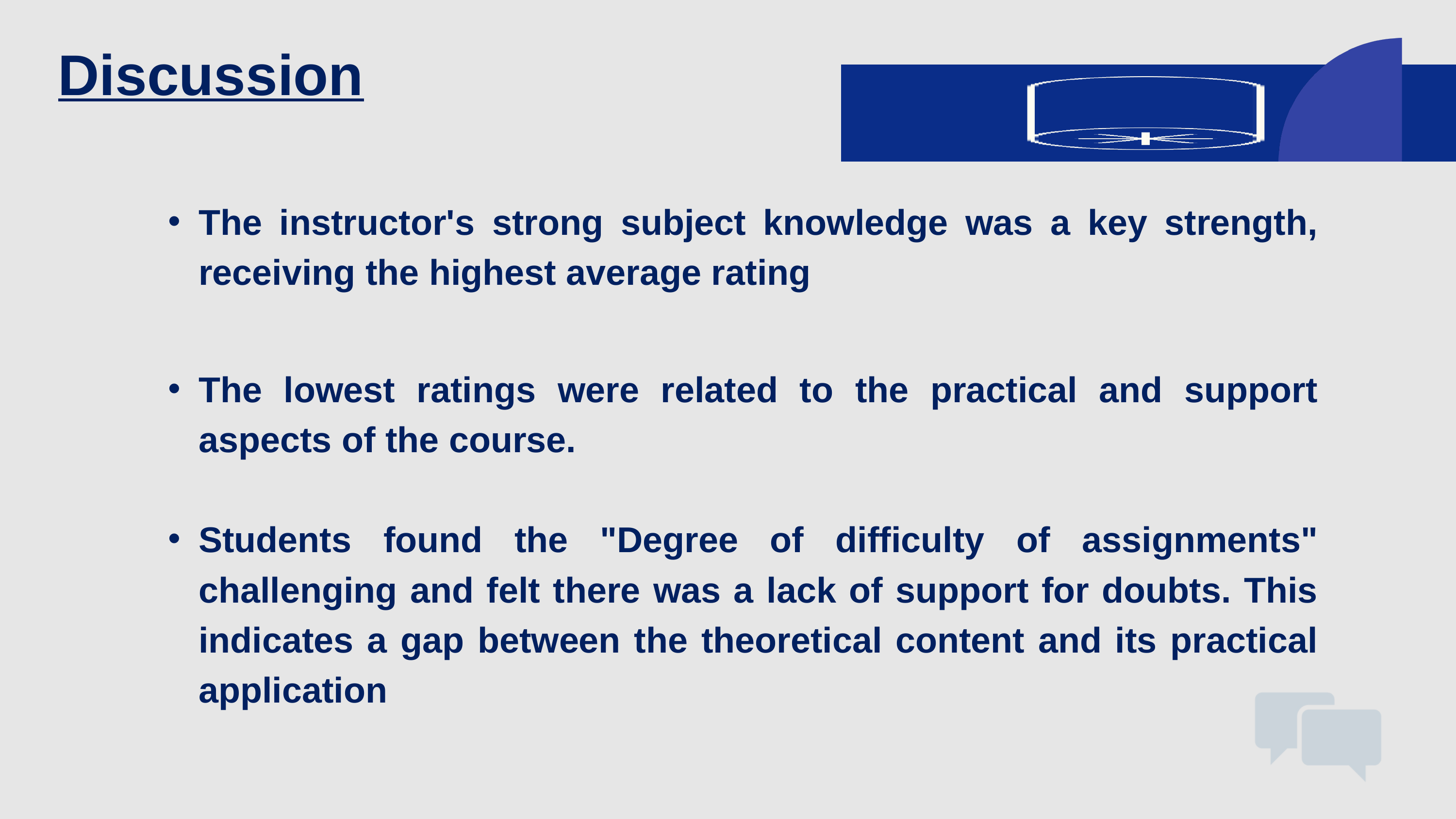

Discussion

The instructor's strong subject knowledge was a key strength, receiving the highest average rating
The lowest ratings were related to the practical and support aspects of the course.

Students found the "Degree of difficulty of assignments" challenging and felt there was a lack of support for doubts. This indicates a gap between the theoretical content and its practical application